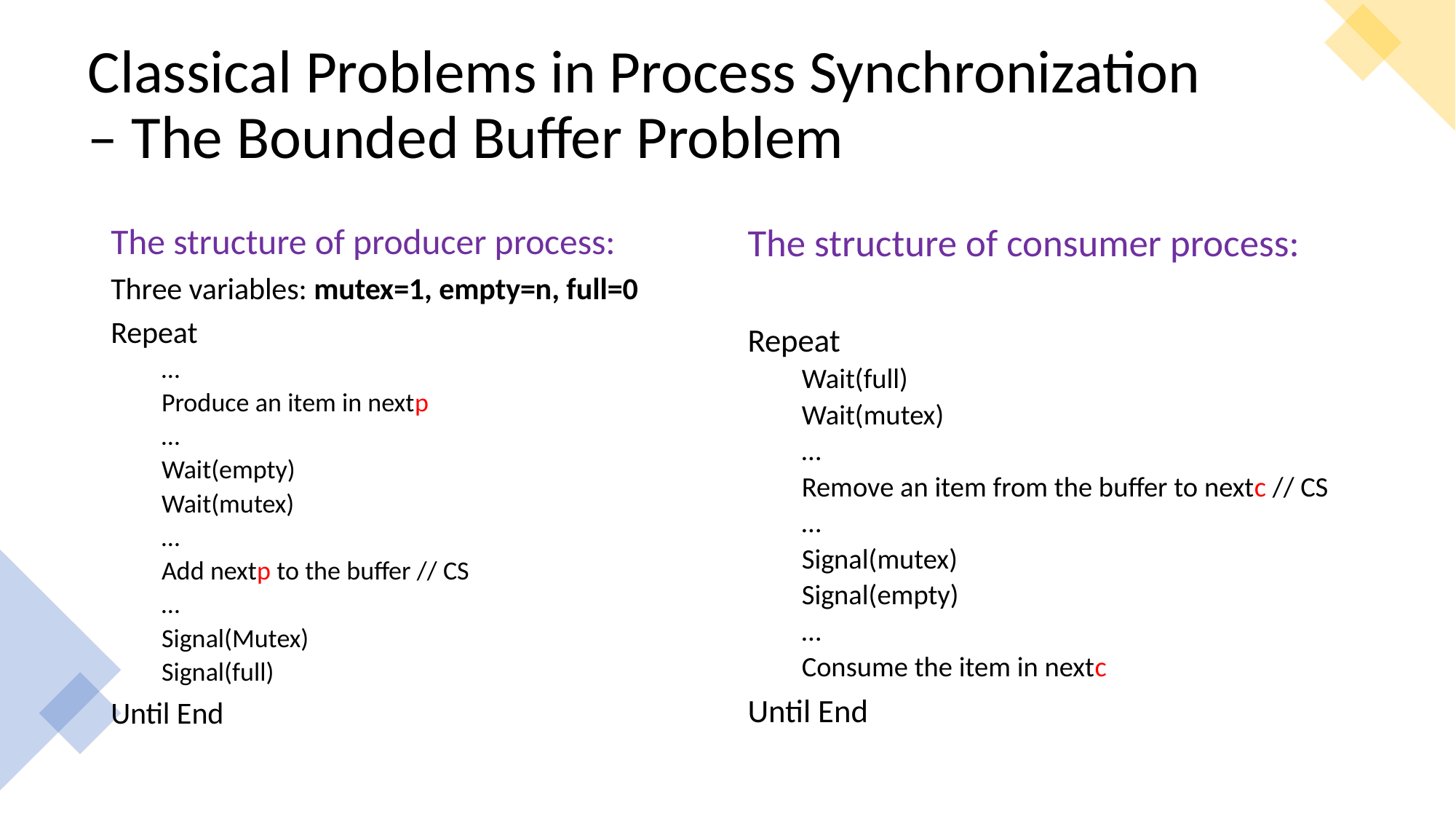

# Classical Problems in Process Synchronization – The Bounded Buffer Problem
The structure of producer process:
Three variables: mutex=1, empty=n, full=0
Repeat
…
Produce an item in nextp
…
Wait(empty)
Wait(mutex)
…
Add nextp to the buffer // CS
…
Signal(Mutex)
Signal(full)
Until End
The structure of consumer process:

Repeat
Wait(full)
Wait(mutex)
…
Remove an item from the buffer to nextc // CS
…
Signal(mutex)
Signal(empty)
…
Consume the item in nextc
Until End